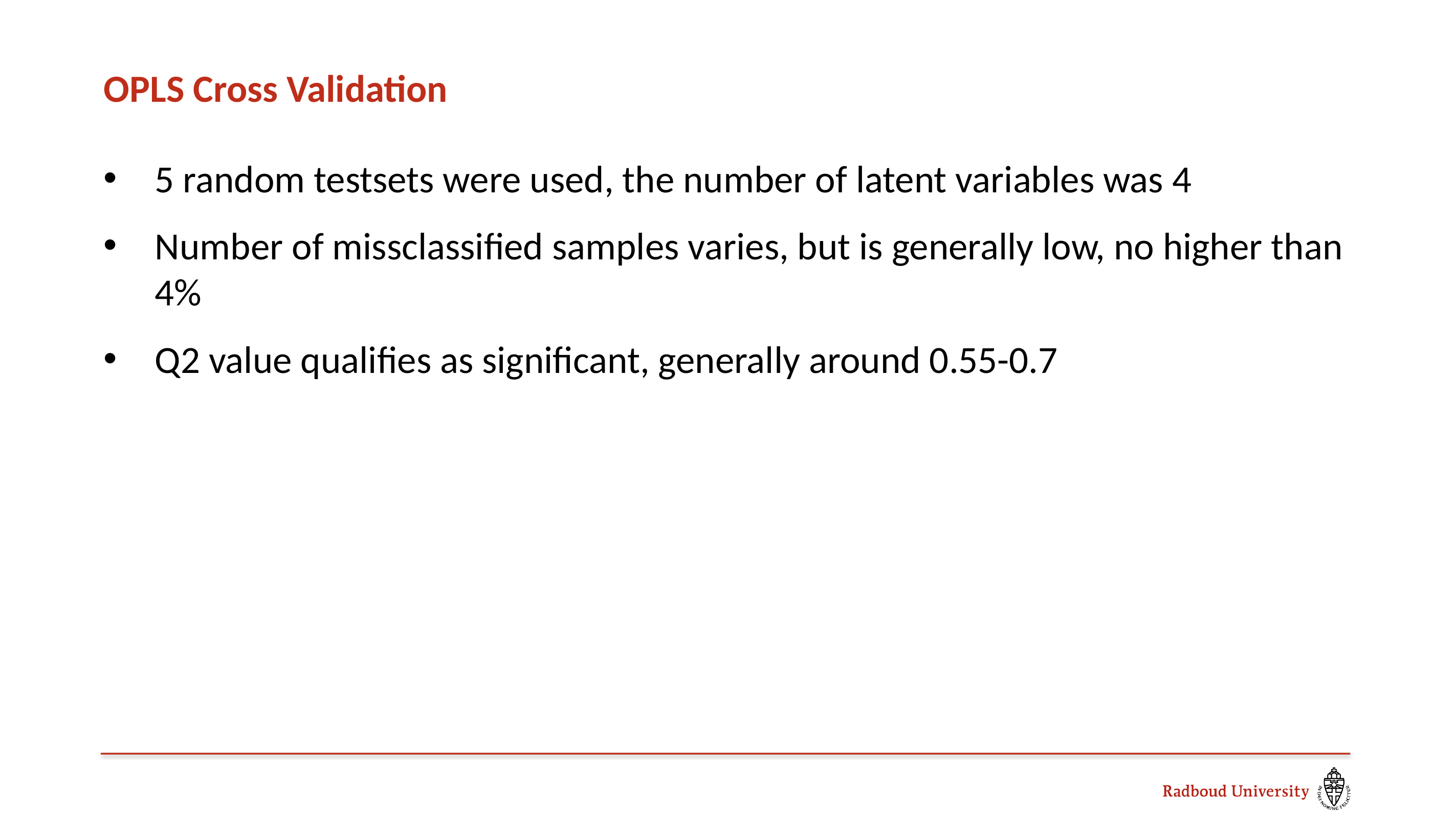

OPLS Cross Validation
5 random testsets were used, the number of latent variables was 4
Number of missclassified samples varies, but is generally low, no higher than 4%
Q2 value qualifies as significant, generally around 0.55-0.7